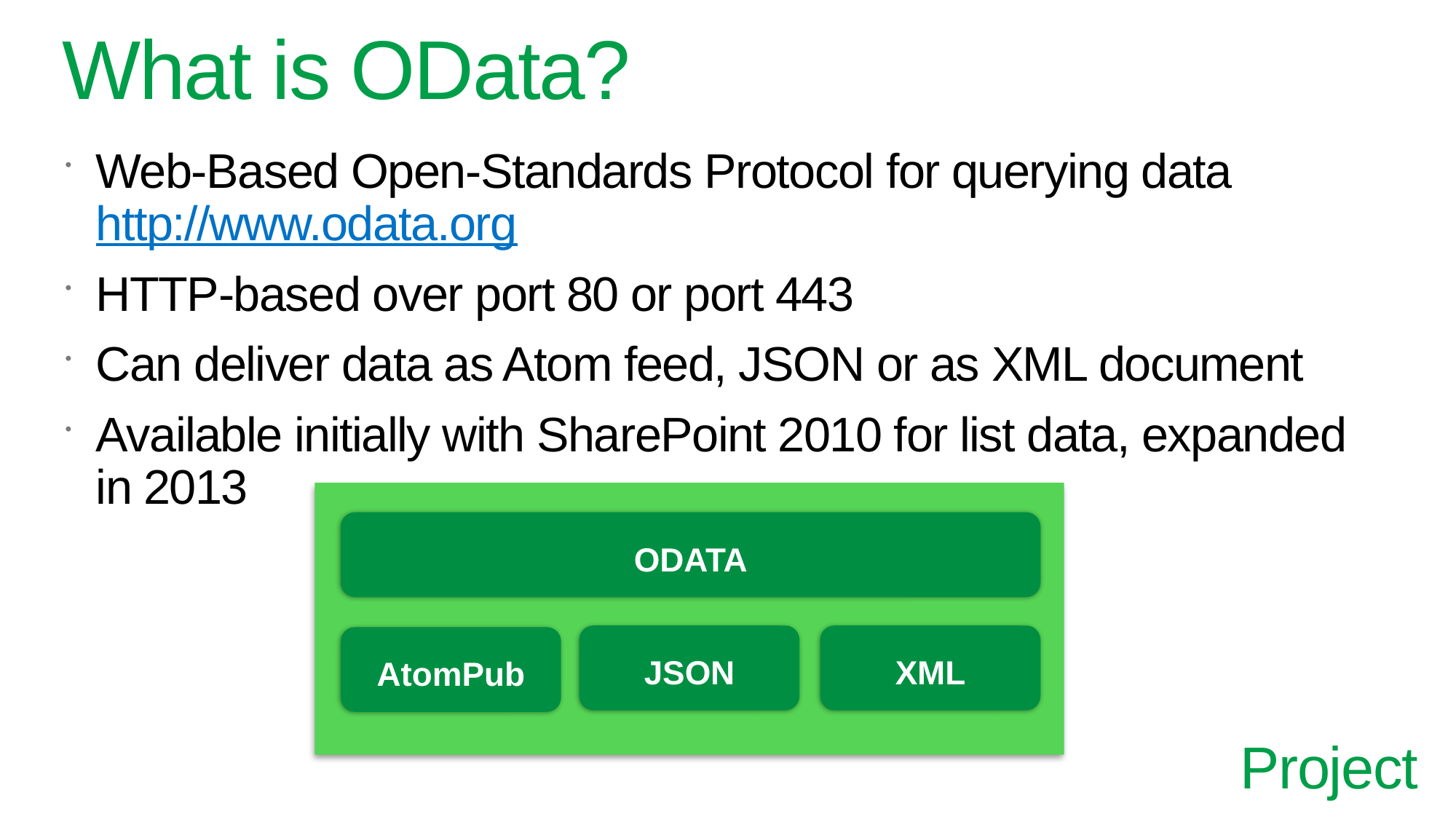

# What is OData?
Web-Based Open-Standards Protocol for querying data http://www.odata.org
HTTP-based over port 80 or port 443
Can deliver data as Atom feed, JSON or as XML document
Available initially with SharePoint 2010 for list data, expanded in 2013

ODATA
XML
JSON
AtomPub